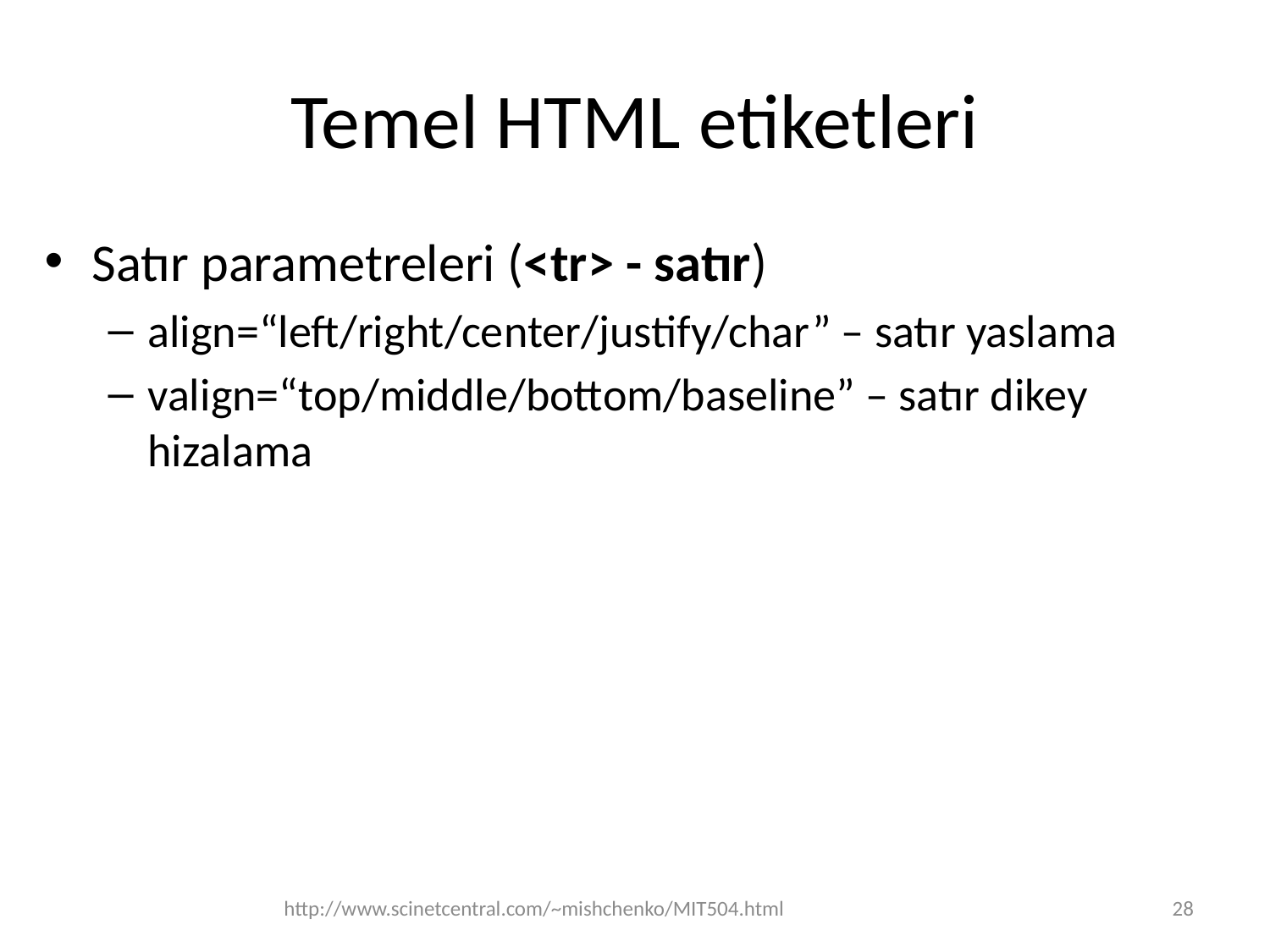

# Temel HTML etiketleri
Satır parametreleri (<tr> - satır)
align=“left/right/center/justify/char” – satır yaslama
valign=“top/middle/bottom/baseline” – satır dikey hizalama
http://www.scinetcentral.com/~mishchenko/MIT504.html
28